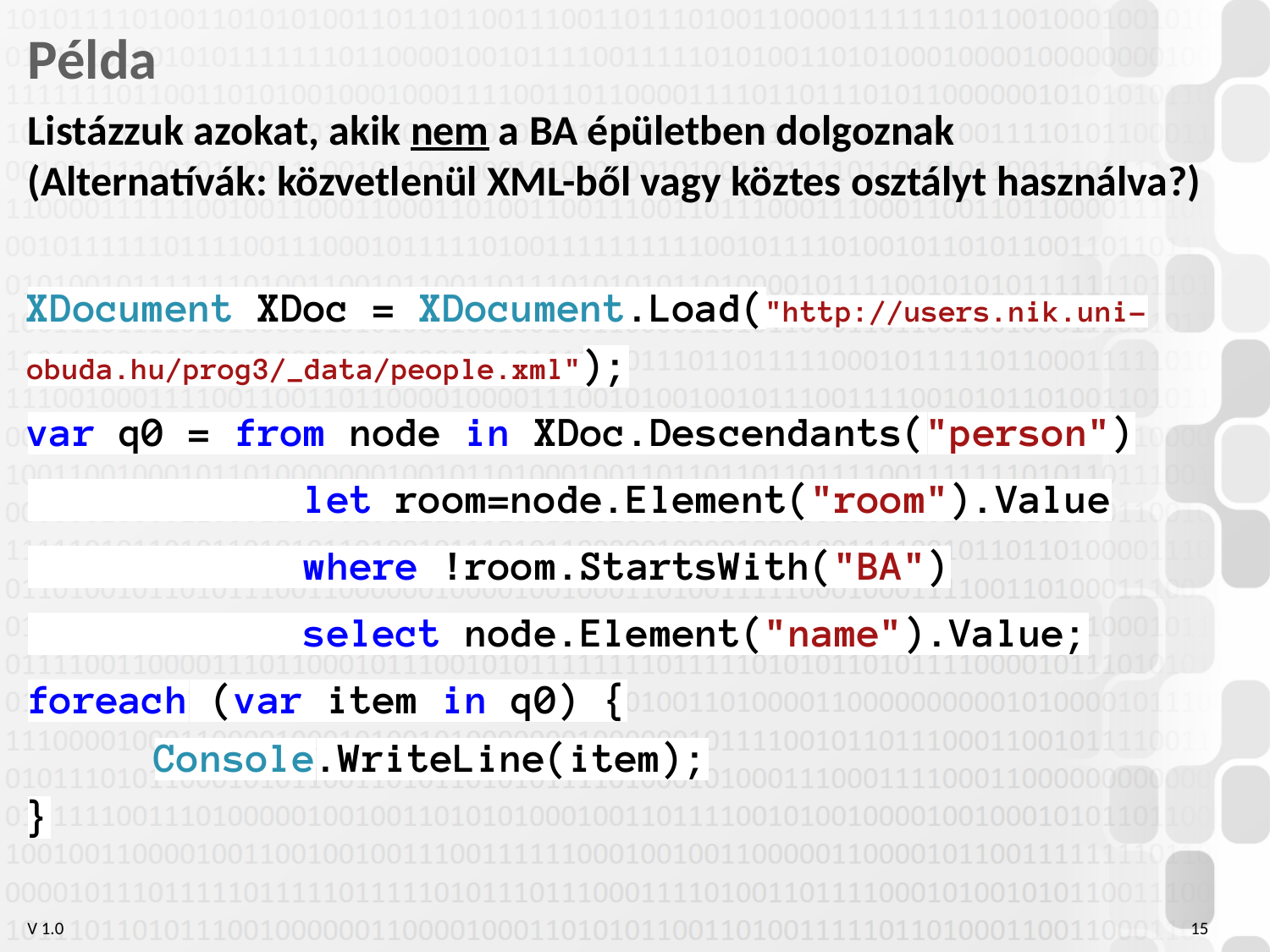

# Példa
Listázzuk azokat, akik nem a BA épületben dolgoznak
(Alternatívák: közvetlenül XML-ből vagy köztes osztályt használva?)

XDocument XDoc = XDocument.Load("http://users.nik.uni-obuda.hu/prog3/_data/people.xml");
var q0 = from node in XDoc.Descendants("person")
            let room=node.Element("room").Value
            where !room.StartsWith("BA")
            select node.Element("name").Value;
foreach (var item in q0) {
	Console.WriteLine(item);
}
15